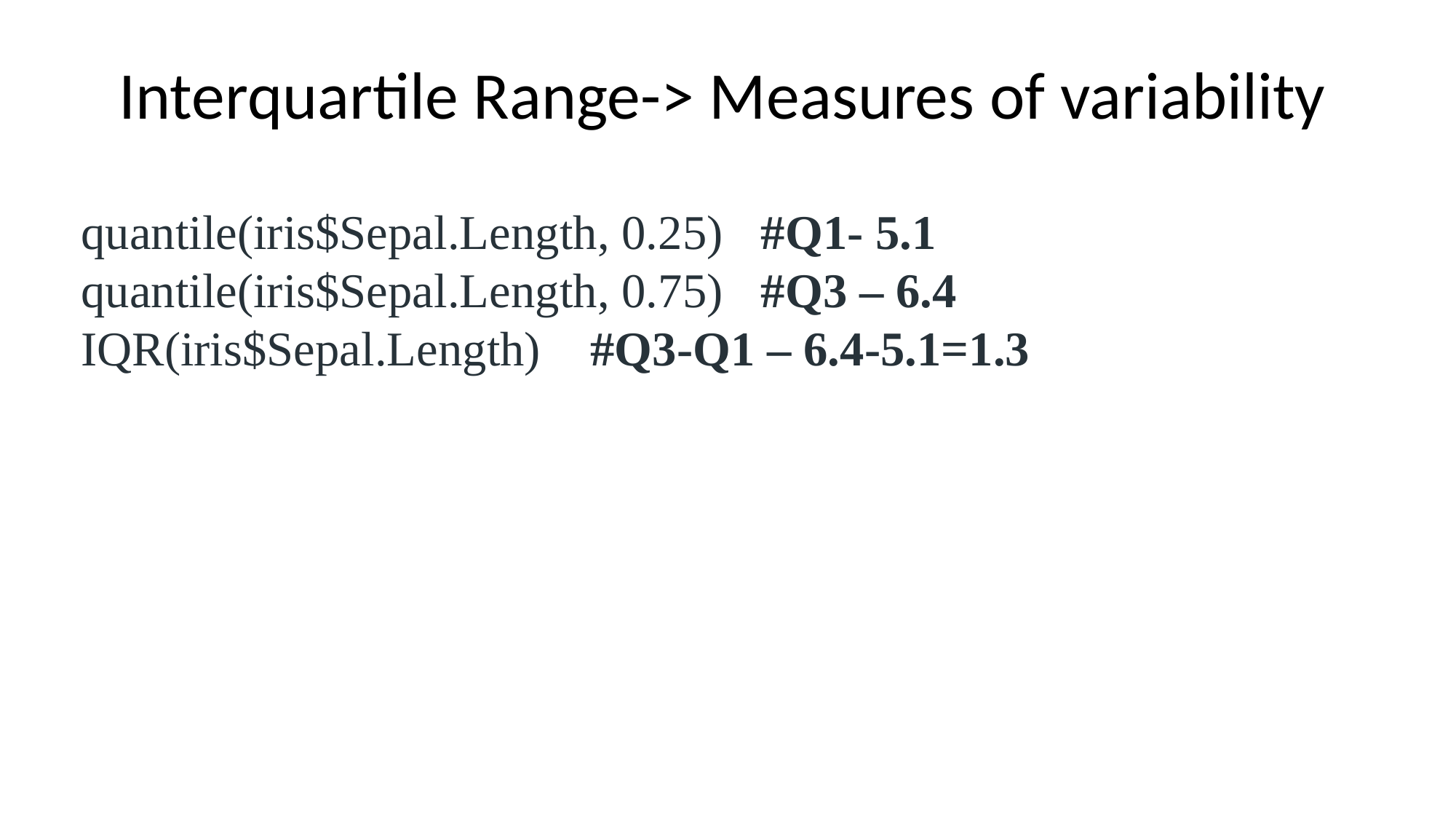

# Interquartile Range-> Measures of variability

quantile(iris$Sepal.Length, 0.25)   #Q1- 5.1
quantile(iris$Sepal.Length, 0.75)   #Q3 – 6.4
IQR(iris$Sepal.Length)    #Q3-Q1 – 6.4-5.1=1.3